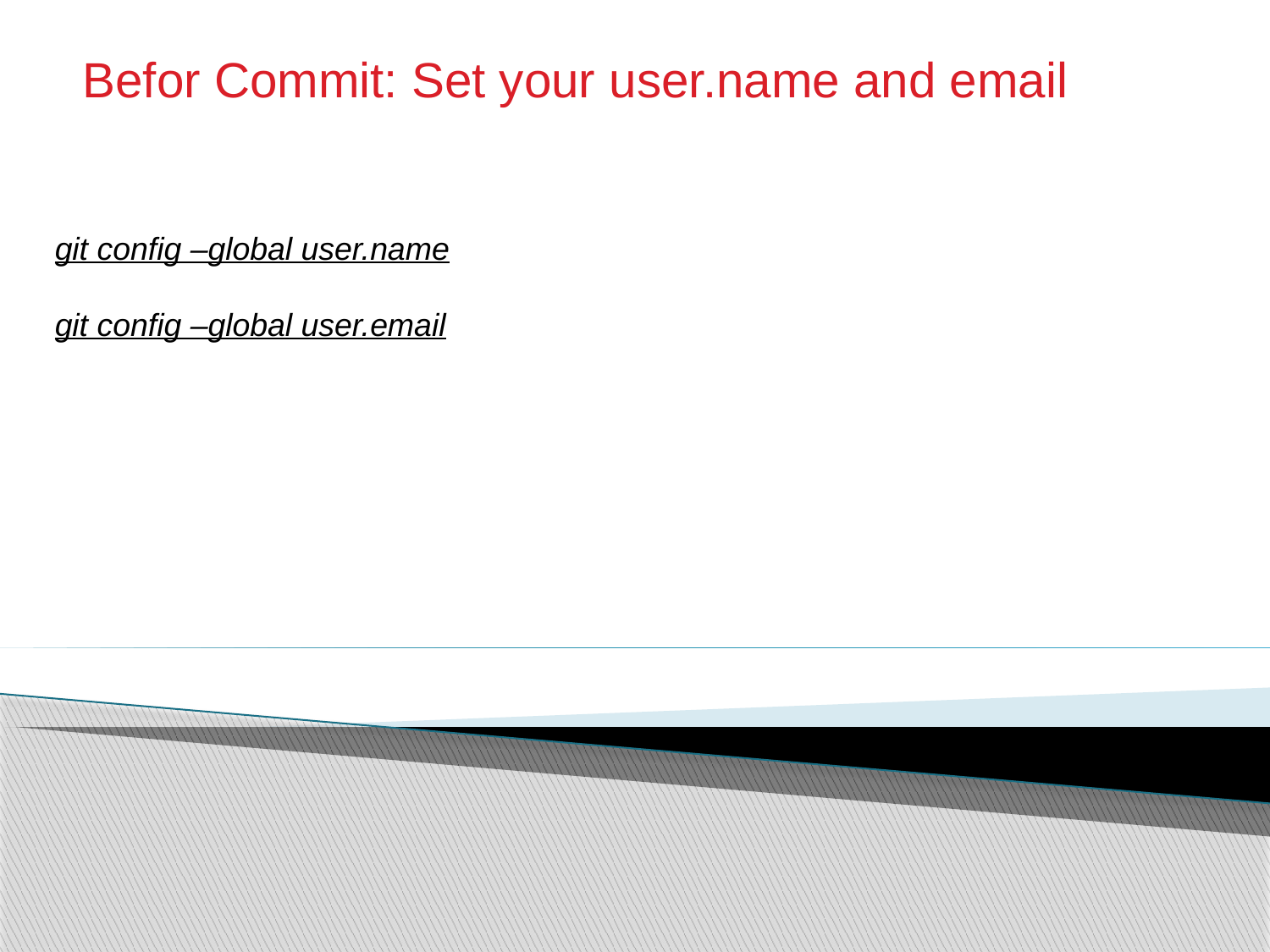

Befor Commit: Set your user.name and email
git config –global user.name

git config –global user.email